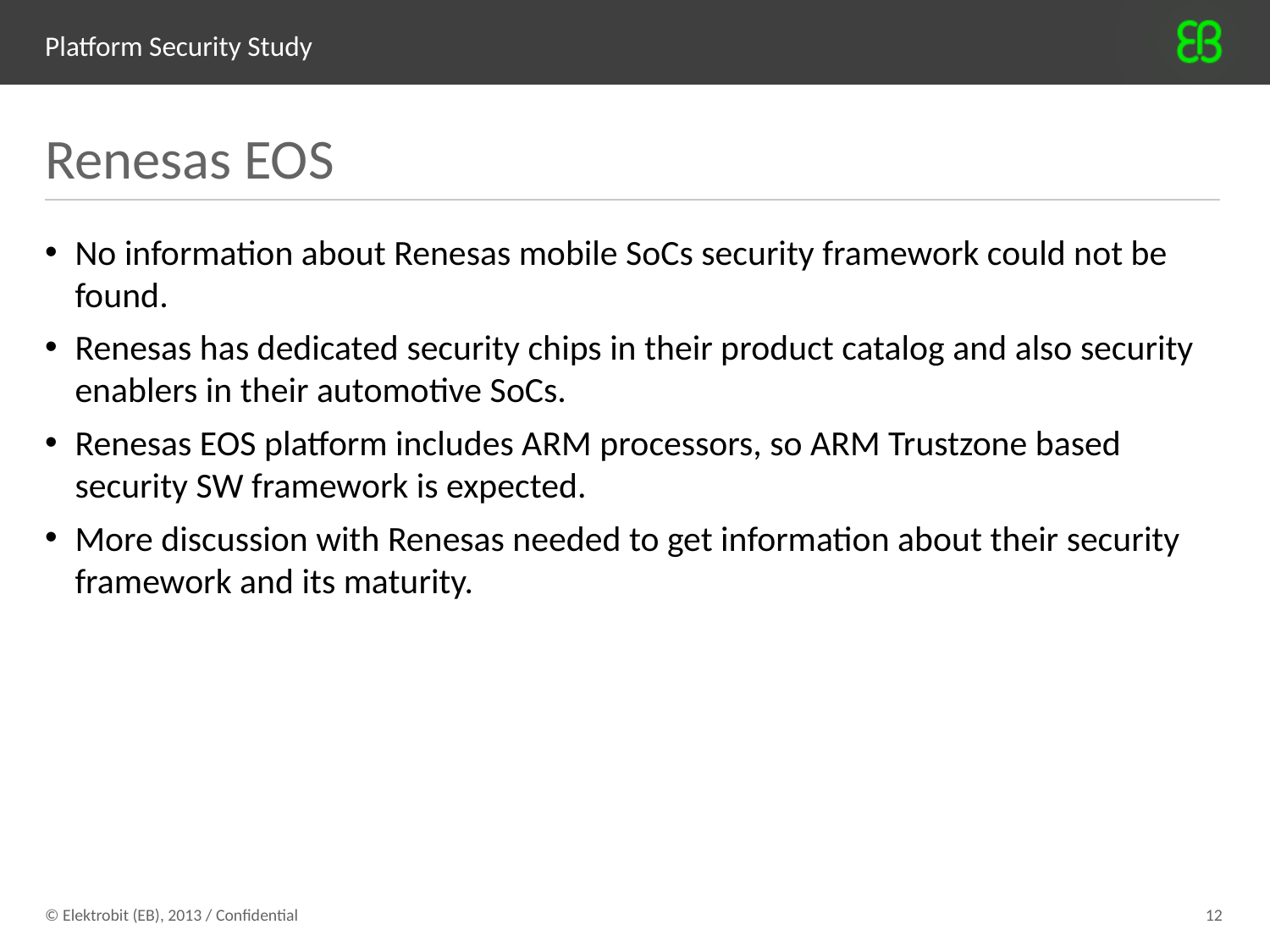

# Platform Security Study
Renesas EOS
No information about Renesas mobile SoCs security framework could not be found.
Renesas has dedicated security chips in their product catalog and also security enablers in their automotive SoCs.
Renesas EOS platform includes ARM processors, so ARM Trustzone based security SW framework is expected.
More discussion with Renesas needed to get information about their security framework and its maturity.
© Elektrobit (EB), 2013 / Confidential
12